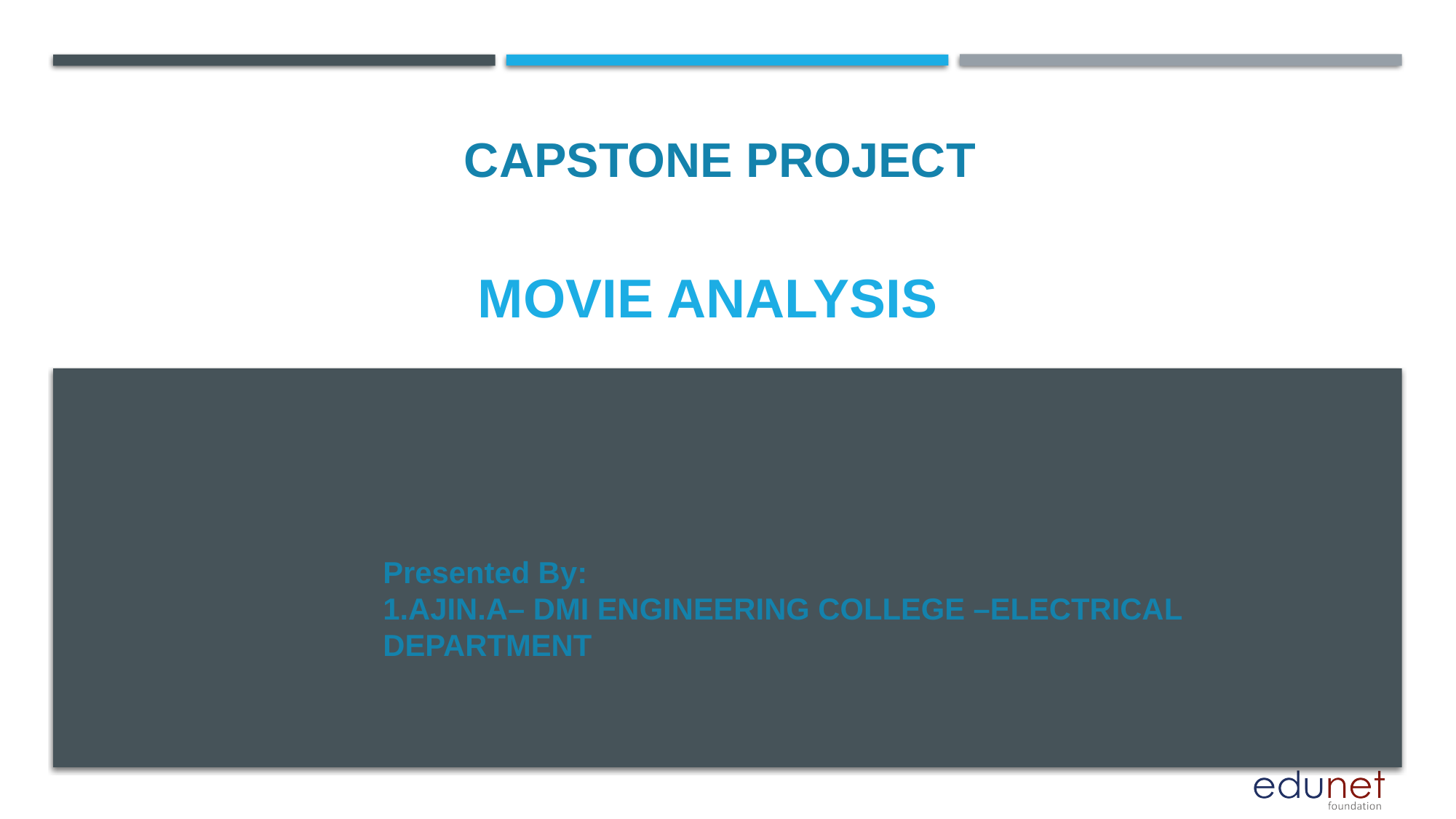

CAPSTONE PROJECT
# Movie analysis
Presented By:
1.AJIN.A– DMI ENGINEERING COLLEGE –ELECTRICAL DEPARTMENT